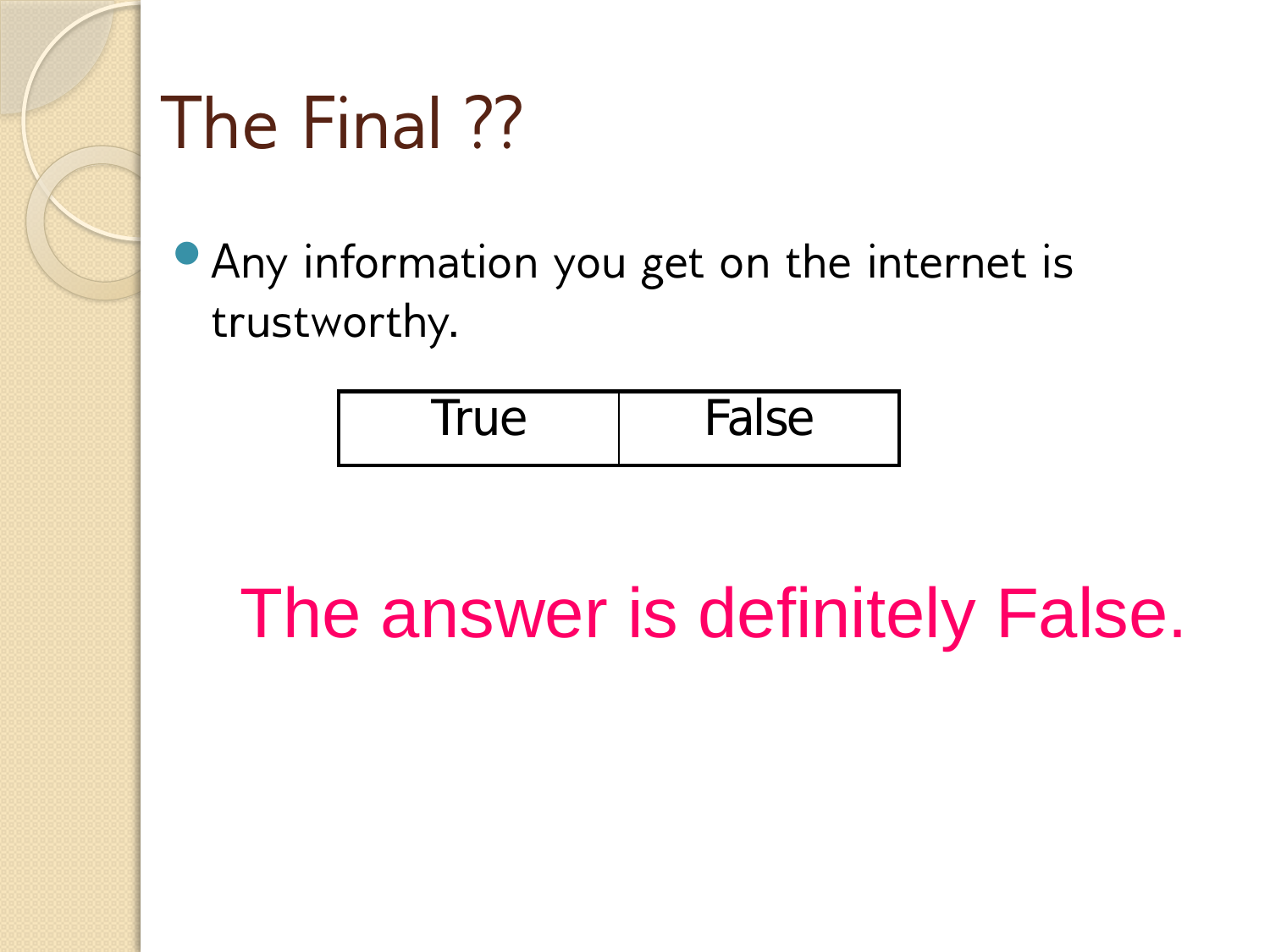

# The Final ??
Any information you get on the internet is trustworthy.
| True | False |
| --- | --- |
The answer is definitely False.